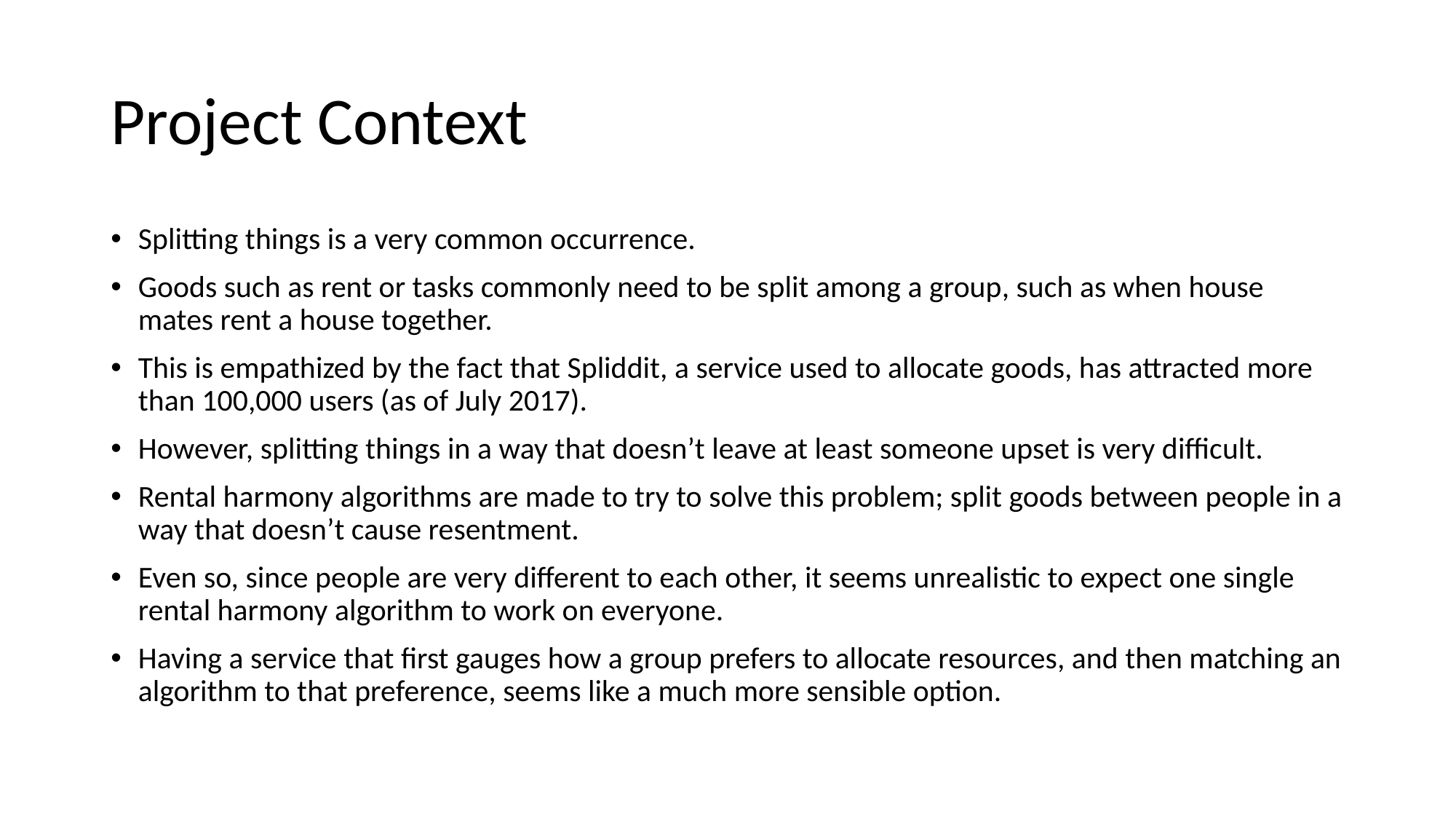

# Project Context
Splitting things is a very common occurrence.
Goods such as rent or tasks commonly need to be split among a group, such as when house mates rent a house together.
This is empathized by the fact that Spliddit, a service used to allocate goods, has attracted more than 100,000 users (as of July 2017).
However, splitting things in a way that doesn’t leave at least someone upset is very difficult.
Rental harmony algorithms are made to try to solve this problem; split goods between people in a way that doesn’t cause resentment.
Even so, since people are very different to each other, it seems unrealistic to expect one single rental harmony algorithm to work on everyone.
Having a service that first gauges how a group prefers to allocate resources, and then matching an algorithm to that preference, seems like a much more sensible option.